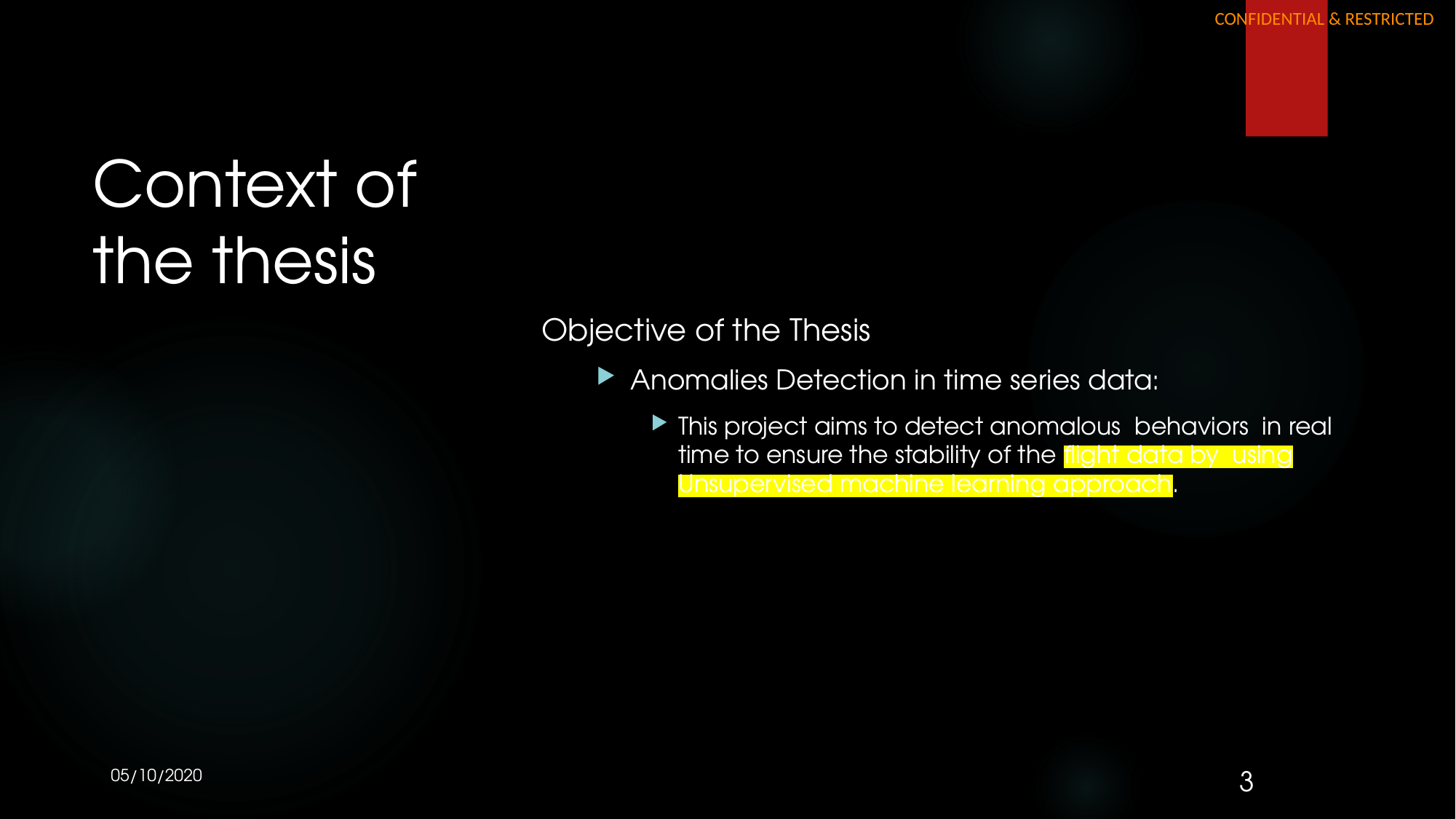

Objective of the Thesis
Anomalies Detection in time series data:
This project aims to detect anomalous  behaviors  in real time to ensure the stability of the flight data by  using Unsupervised machine learning approach.
# Context of the thesis
05/10/2020
3